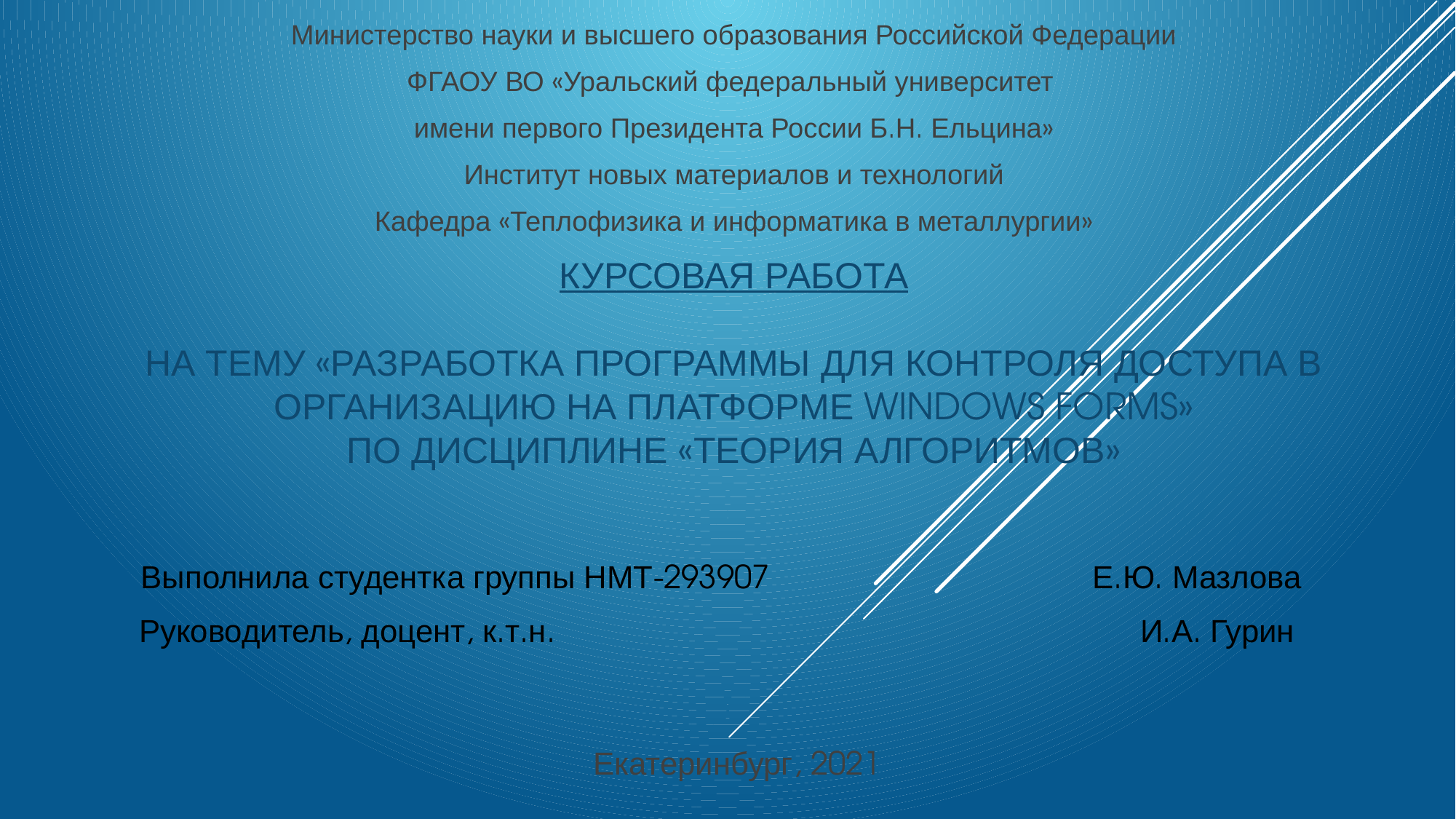

Министерство науки и высшего образования Российской Федерации
ФГАОУ ВО «Уральский федеральный университет
имени первого Президента России Б.Н. Ельцина»
Институт новых материалов и технологий
Кафедра «Теплофизика и информатика в металлургии»

# Курсовая работа на тему «Разработка программы для контроля доступа в организацию на платформе Windows Forms» по дисциплине «Теория алгоритмов»
Выполнила студентка группы НМТ-293907                                     Е.Ю. Мазлова
Руководитель, доцент, к.т.н.                                                                   И.А. Гурин
Екатеринбург, 2021